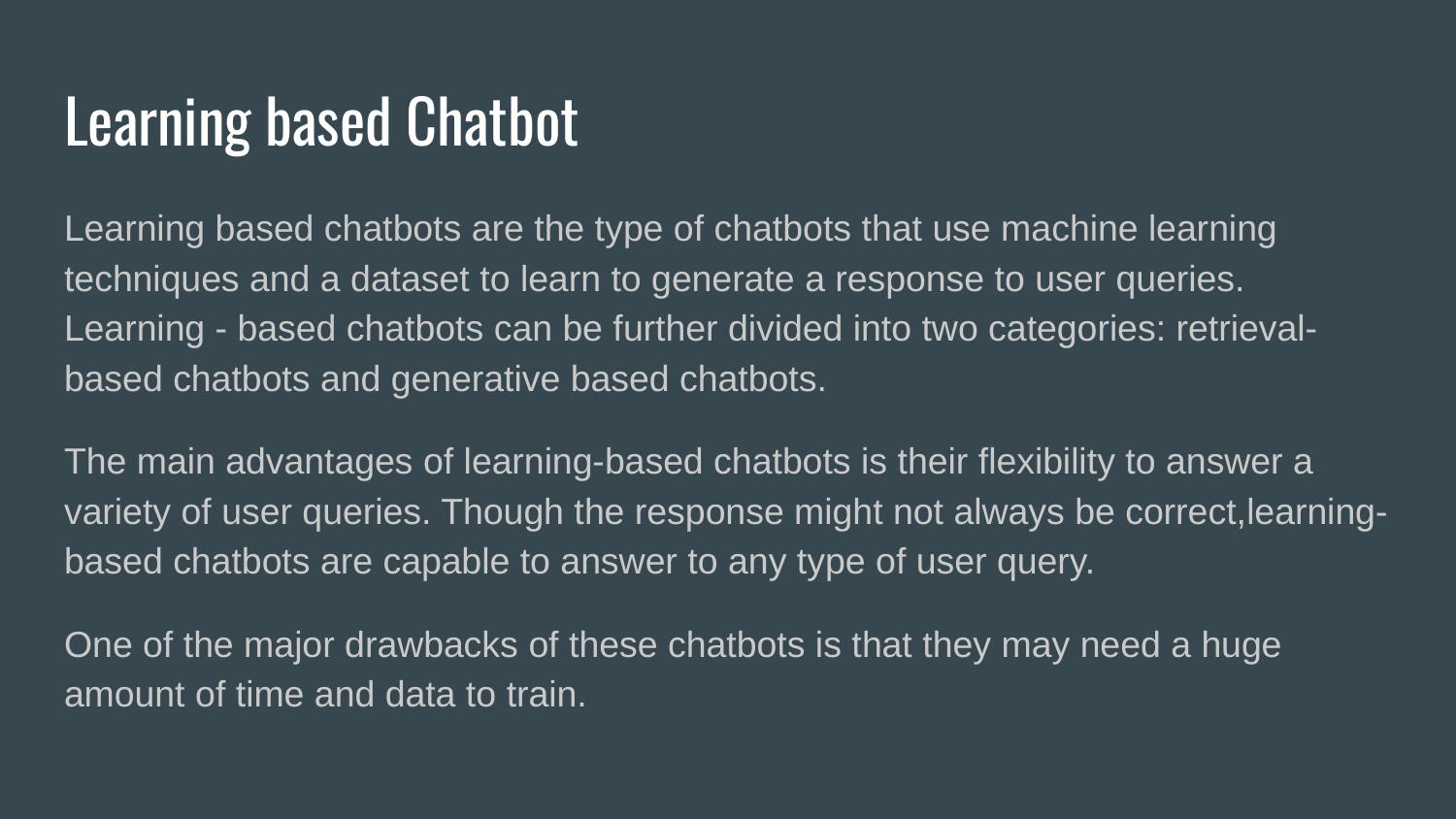

# Learning based Chatbot
Learning based chatbots are the type of chatbots that use machine learning techniques and a dataset to learn to generate a response to user queries. Learning - based chatbots can be further divided into two categories: retrieval-based chatbots and generative based chatbots.
The main advantages of learning-based chatbots is their flexibility to answer a variety of user queries. Though the response might not always be correct,learning-based chatbots are capable to answer to any type of user query.
One of the major drawbacks of these chatbots is that they may need a huge amount of time and data to train.